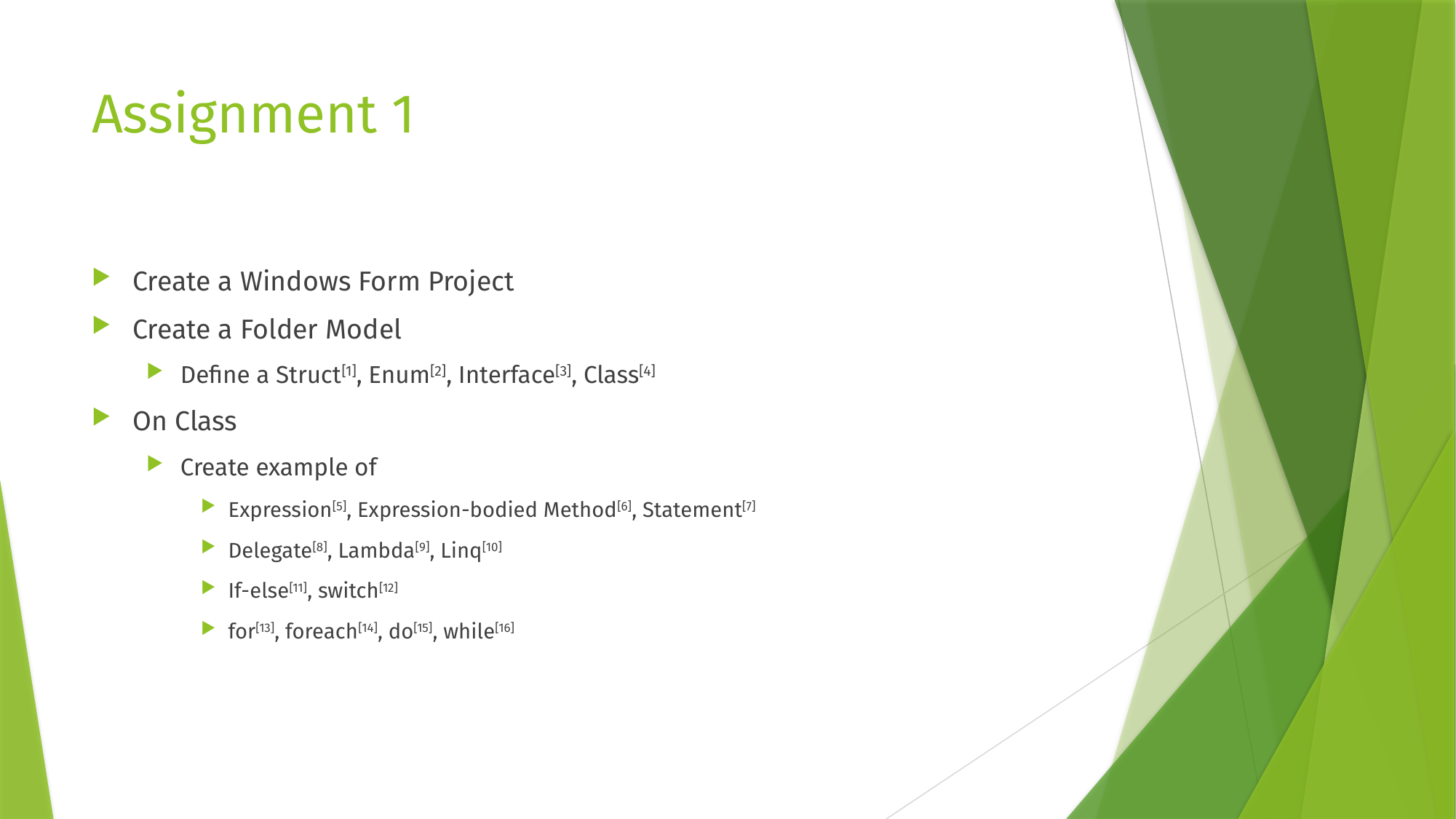

# Assignment 1
Create a Windows Form Project
Create a Folder Model
Define a Struct[1], Enum[2], Interface[3], Class[4]
On Class
Create example of
Expression[5], Expression-bodied Method[6], Statement[7]
Delegate[8], Lambda[9], Linq[10]
If-else[11], switch[12]
for[13], foreach[14], do[15], while[16]